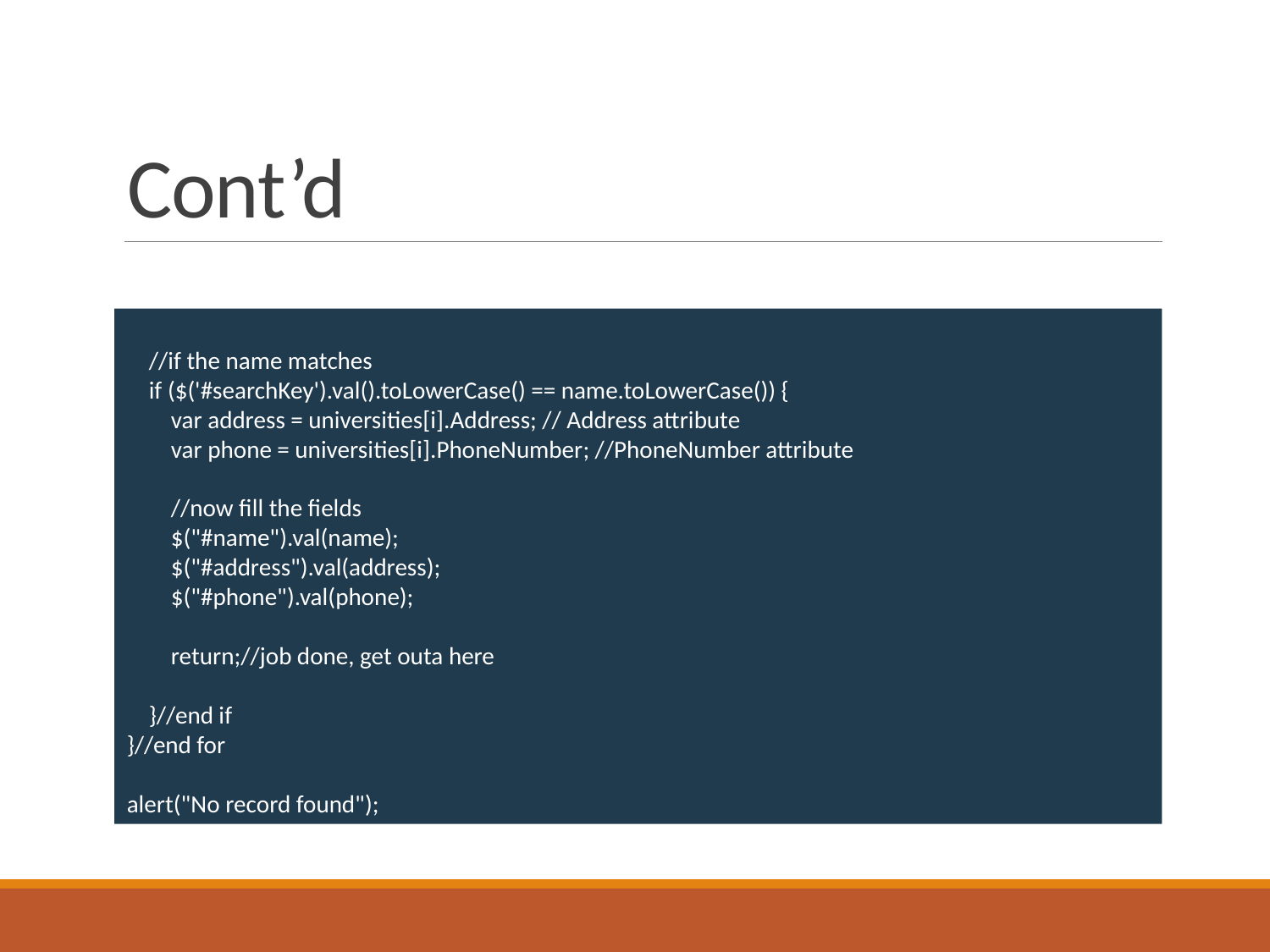

# Cont’d

    //if the name matches
    if ($('#searchKey').val().toLowerCase() == name.toLowerCase()) {
        var address = universities[i].Address; // Address attribute
        var phone = universities[i].PhoneNumber; //PhoneNumber attribute

        //now fill the fields
        $("#name").val(name);
        $("#address").val(address);
        $("#phone").val(phone);

        return;//job done, get outa here

    }//end if
}//end for

alert("No record found");